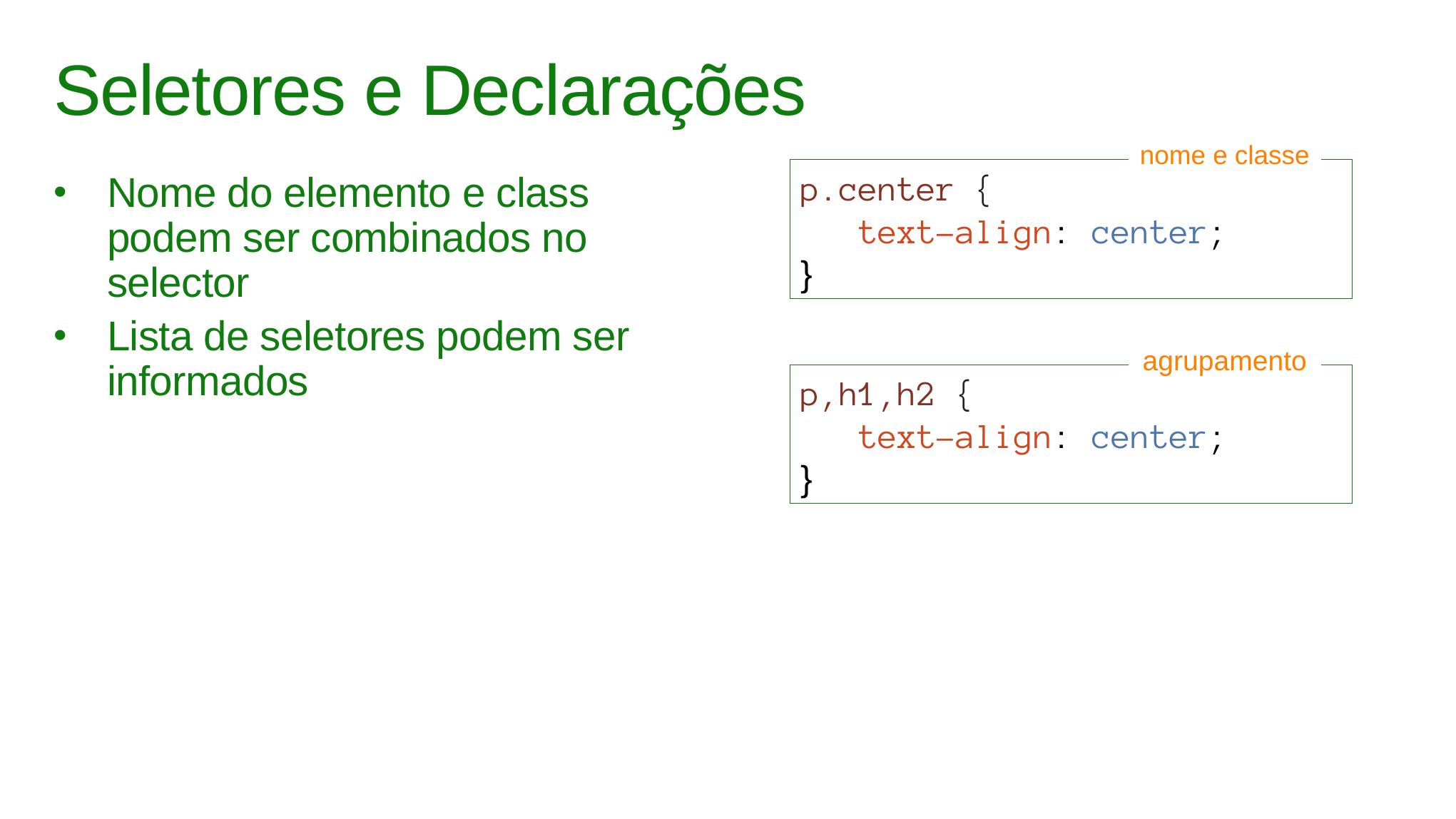

# Seletores e Declarações
nome e classe
p.center {
   text-align: center;
}
Nome do elemento e class podem ser combinados no selector
Lista de seletores podem ser informados
agrupamento
p,h1,h2 {
   text-align: center;
}